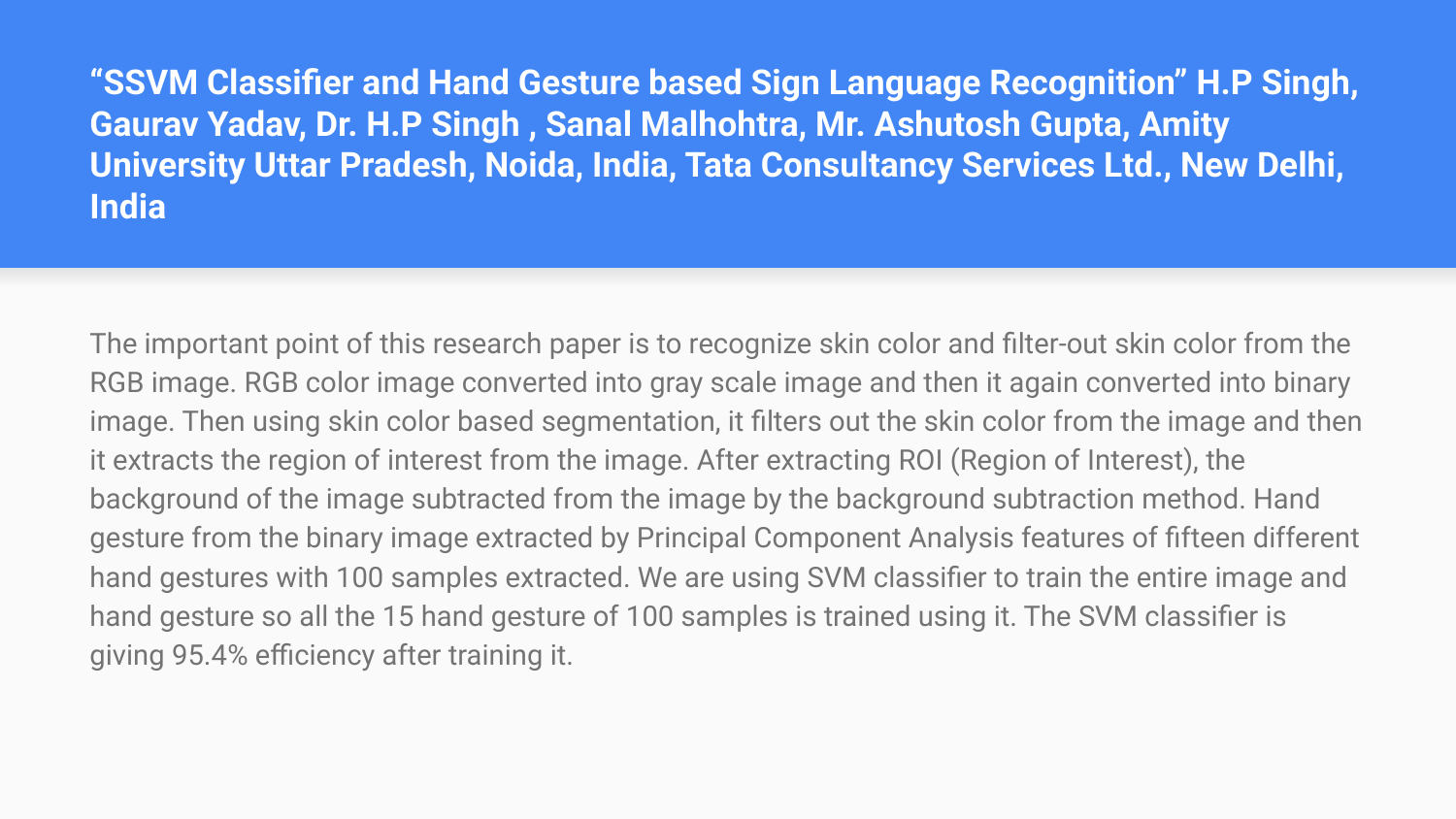

# “SSVM Classifier and Hand Gesture based Sign Language Recognition” H.P Singh, Gaurav Yadav, Dr. H.P Singh , Sanal Malhohtra, Mr. Ashutosh Gupta, Amity University Uttar Pradesh, Noida, India, Tata Consultancy Services Ltd., New Delhi, India
The important point of this research paper is to recognize skin color and filter-out skin color from the RGB image. RGB color image converted into gray scale image and then it again converted into binary image. Then using skin color based segmentation, it filters out the skin color from the image and then it extracts the region of interest from the image. After extracting ROI (Region of Interest), the background of the image subtracted from the image by the background subtraction method. Hand gesture from the binary image extracted by Principal Component Analysis features of fifteen different hand gestures with 100 samples extracted. We are using SVM classifier to train the entire image and hand gesture so all the 15 hand gesture of 100 samples is trained using it. The SVM classifier is giving 95.4% efficiency after training it.